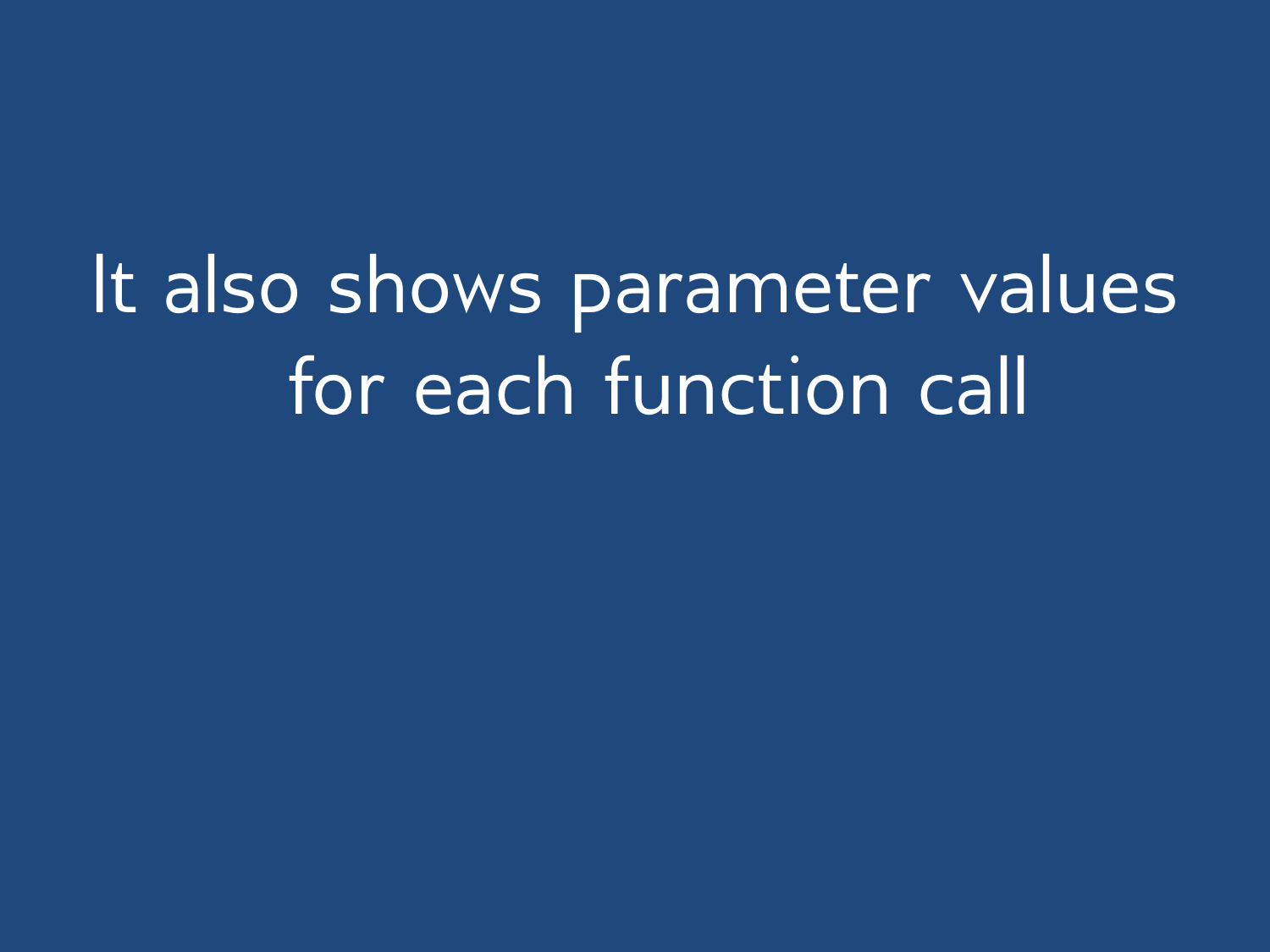

#
It also shows parameter values for each function call